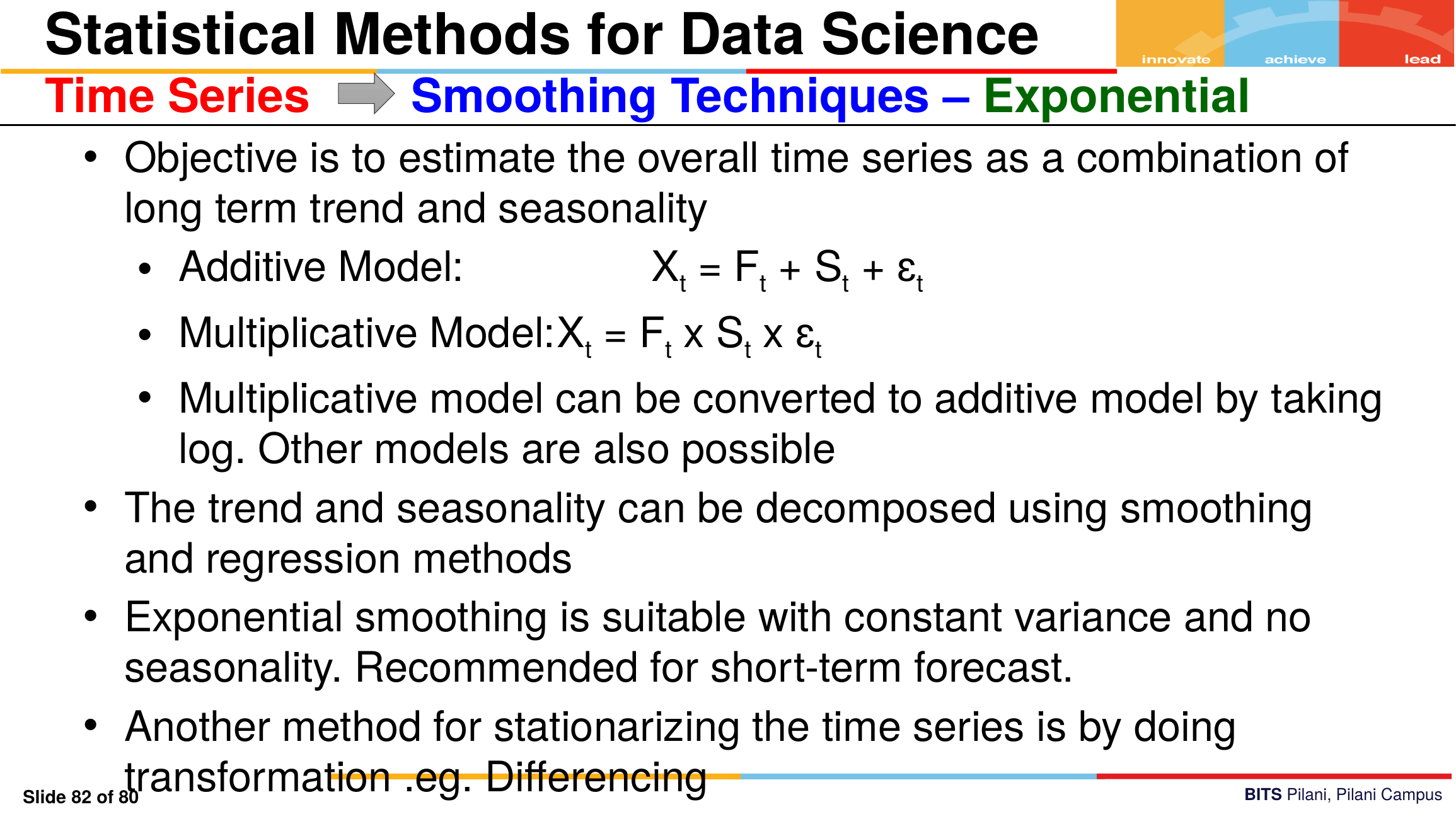

Statistical Methods for Data Science
Time Series
Smoothing Techniques – Exponential

Objective is to estimate the overall time series as a combination of long term trend and seasonality
Additive Model:		Xt = Ft + St + ɛt
Multiplicative Model:	Xt = Ft x St x ɛt
Multiplicative model can be converted to additive model by taking log. Other models are also possible
The trend and seasonality can be decomposed using smoothing and regression methods
Exponential smoothing is suitable with constant variance and no seasonality. Recommended for short-term forecast.
Another method for stationarizing the time series is by doing transformation .eg. Differencing